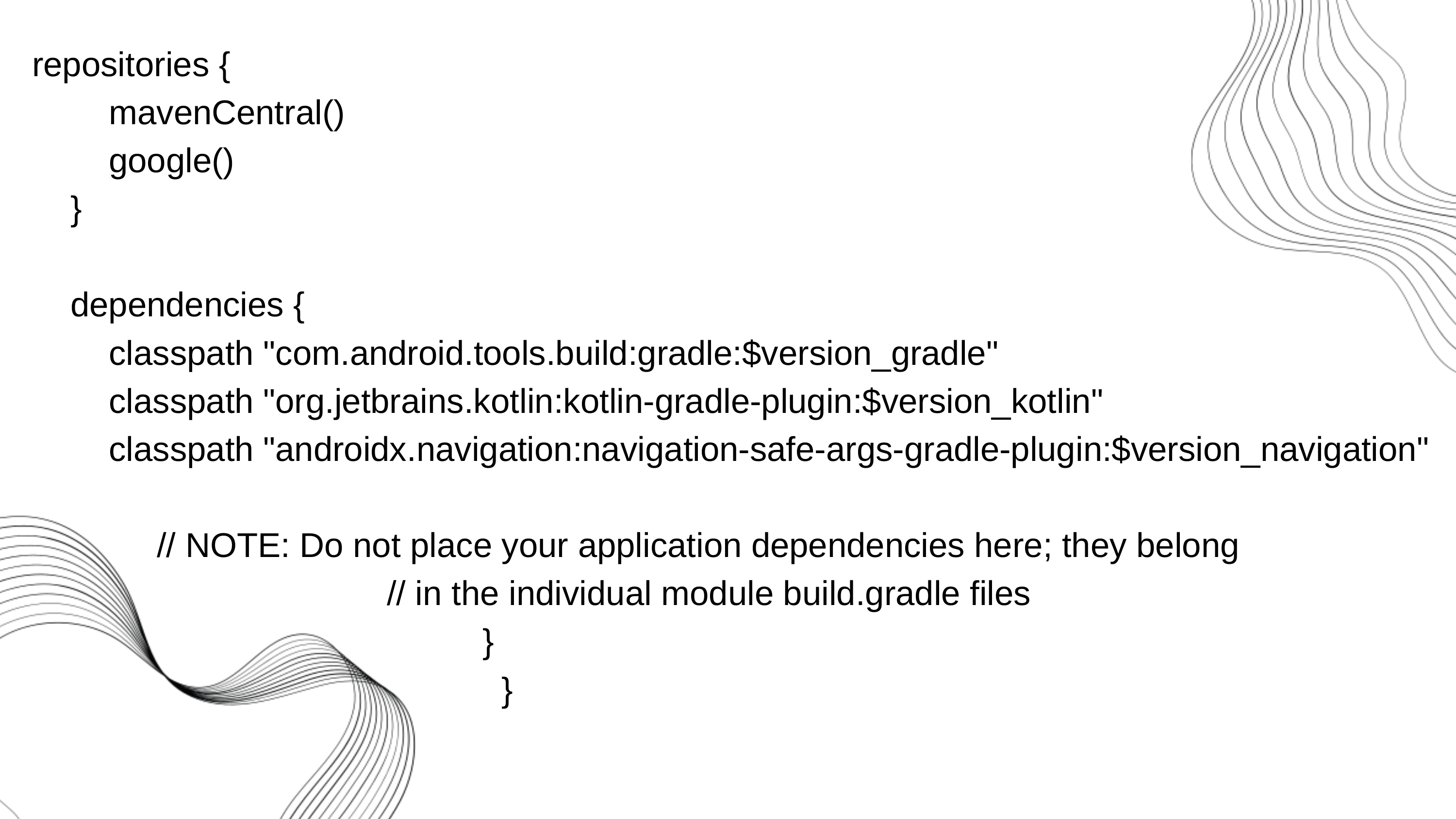

repositories {
        mavenCentral()
        google()
    }

    dependencies {
        classpath "com.android.tools.build:gradle:$version_gradle"
        classpath "org.jetbrains.kotlin:kotlin-gradle-plugin:$version_kotlin"
        classpath "androidx.navigation:navigation-safe-args-gradle-plugin:$version_navigation"

             // NOTE: Do not place your application dependencies here; they belong
                                     // in the individual module build.gradle files
                                               }
                                                 }